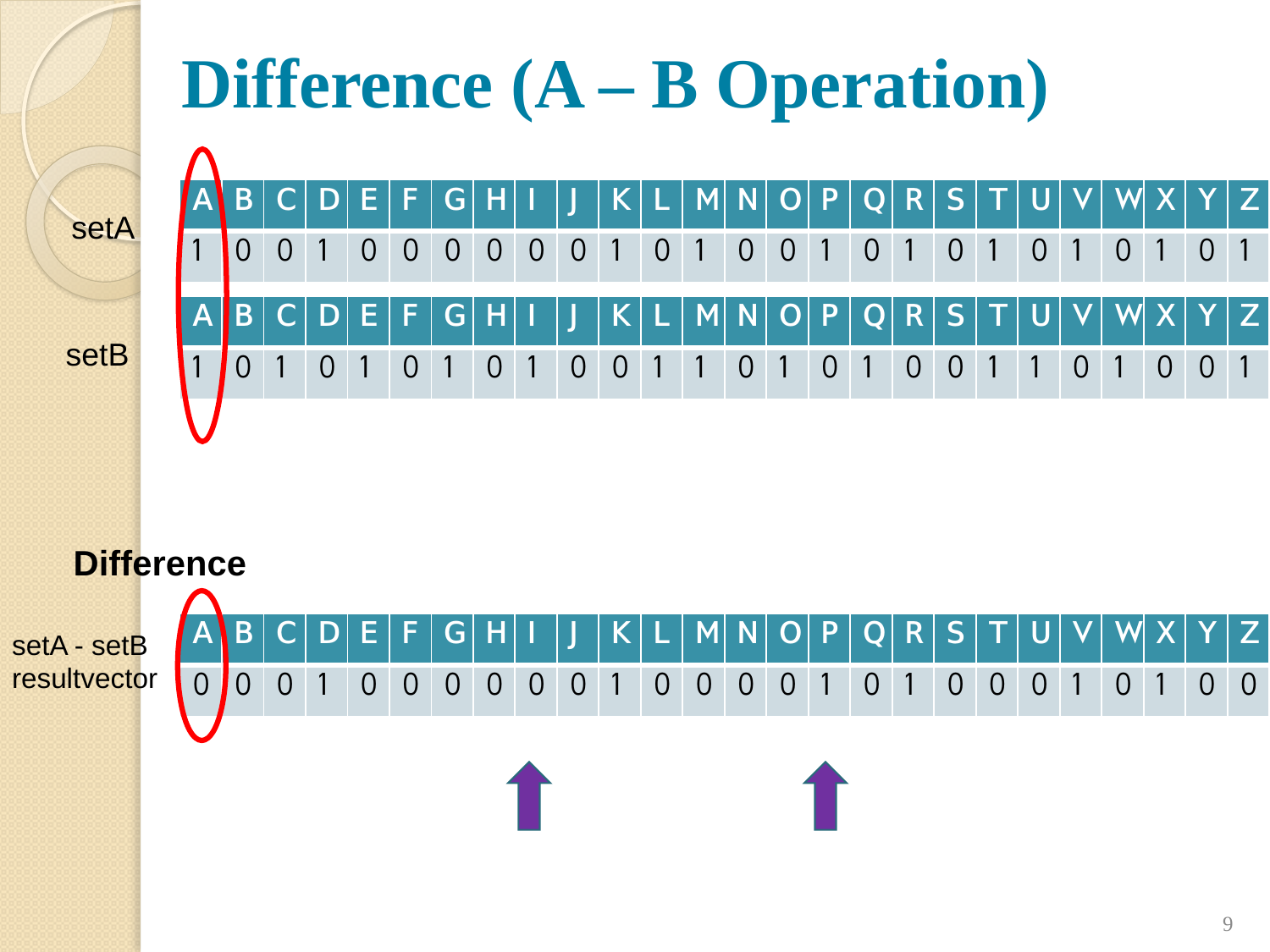

# Difference (A – B Operation)

| A | B | C | D | E | F | G | H | I | J | K | L | M | N | O | P | Q | R | S | T | U | V | W | X | Y | Z |
| --- | --- | --- | --- | --- | --- | --- | --- | --- | --- | --- | --- | --- | --- | --- | --- | --- | --- | --- | --- | --- | --- | --- | --- | --- | --- |
| 1 | 0 | 0 | 1 | 0 | 0 | 0 | 0 | 0 | 0 | 1 | 0 | 1 | 0 | 0 | 1 | 0 | 1 | 0 | 1 | 0 | 1 | 0 | 1 | 0 | 1 |
setA
| A | B | C | D | E | F | G | H | I | J | K | L | M | N | O | P | Q | R | S | T | U | V | W | X | Y | Z |
| --- | --- | --- | --- | --- | --- | --- | --- | --- | --- | --- | --- | --- | --- | --- | --- | --- | --- | --- | --- | --- | --- | --- | --- | --- | --- |
| 1 | 0 | 1 | 0 | 1 | 0 | 1 | 0 | 1 | 0 | 0 | 1 | 1 | 0 | 1 | 0 | 1 | 0 | 0 | 1 | 1 | 0 | 1 | 0 | 0 | 1 |
setB
Difference

| A | B | C | D | E | F | G | H | I | J | K | L | M | N | O | P | Q | R | S | T | U | V | W | X | Y | Z |
| --- | --- | --- | --- | --- | --- | --- | --- | --- | --- | --- | --- | --- | --- | --- | --- | --- | --- | --- | --- | --- | --- | --- | --- | --- | --- |
| 0 | 0 | 0 | 1 | 0 | 0 | 0 | 0 | 0 | 0 | 1 | 0 | 0 | 0 | 0 | 1 | 0 | 1 | 0 | 0 | 0 | 1 | 0 | 1 | 0 | 0 |
setA - setB
resultvector

9